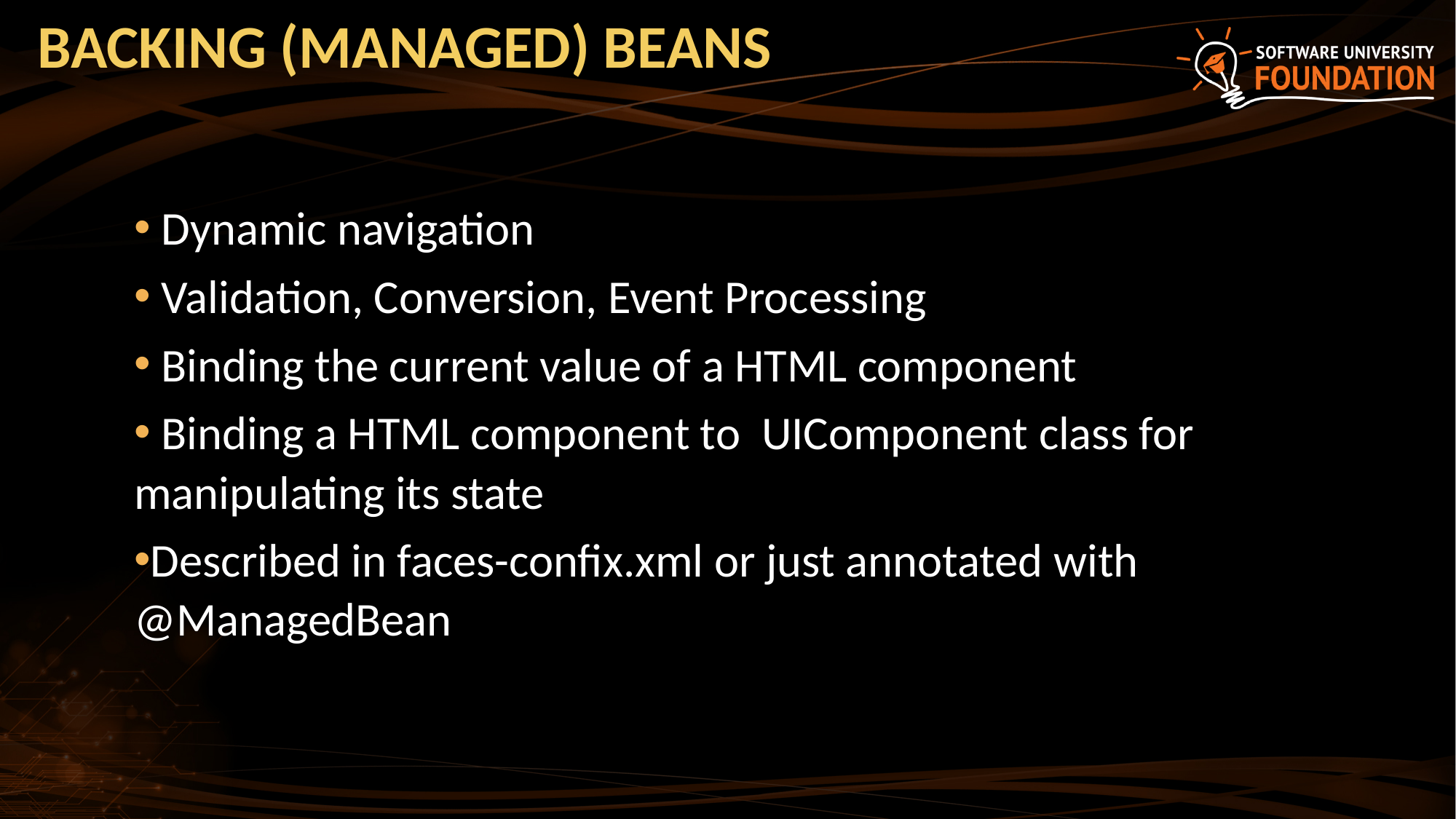

# backing (managed) beans
 Dynamic navigation
 Validation, Conversion, Event Processing
 Binding the current value of a HTML component
 Binding a HTML component to  UIComponent class for manipulating its state
Described in faces-confix.xml or just annotated with @ManagedBean